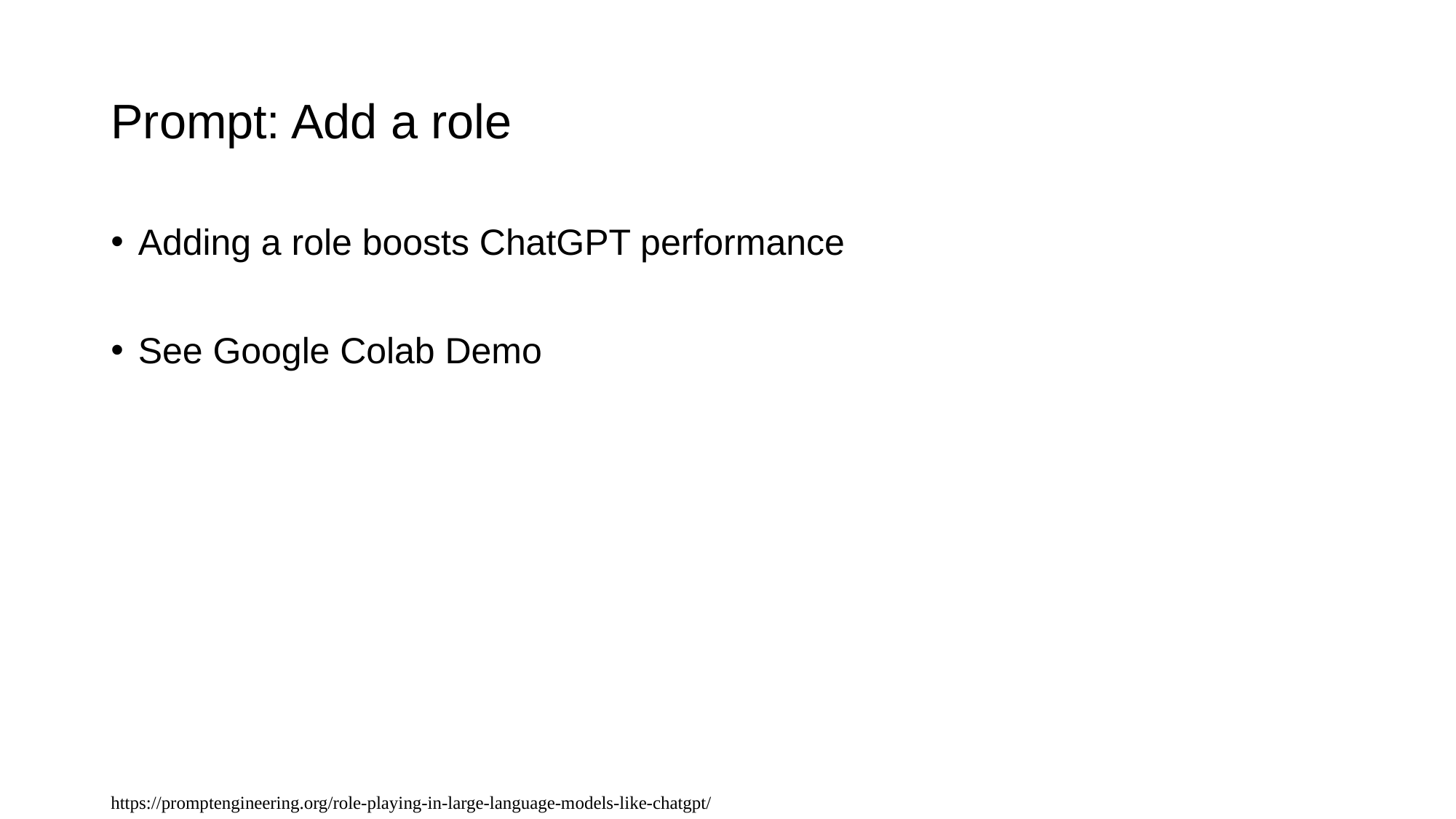

# Prompt: Add a role
Adding a role boosts ChatGPT performance

See Google Colab Demo

https://promptengineering.org/role-playing-in-large-language-models-like-chatgpt/